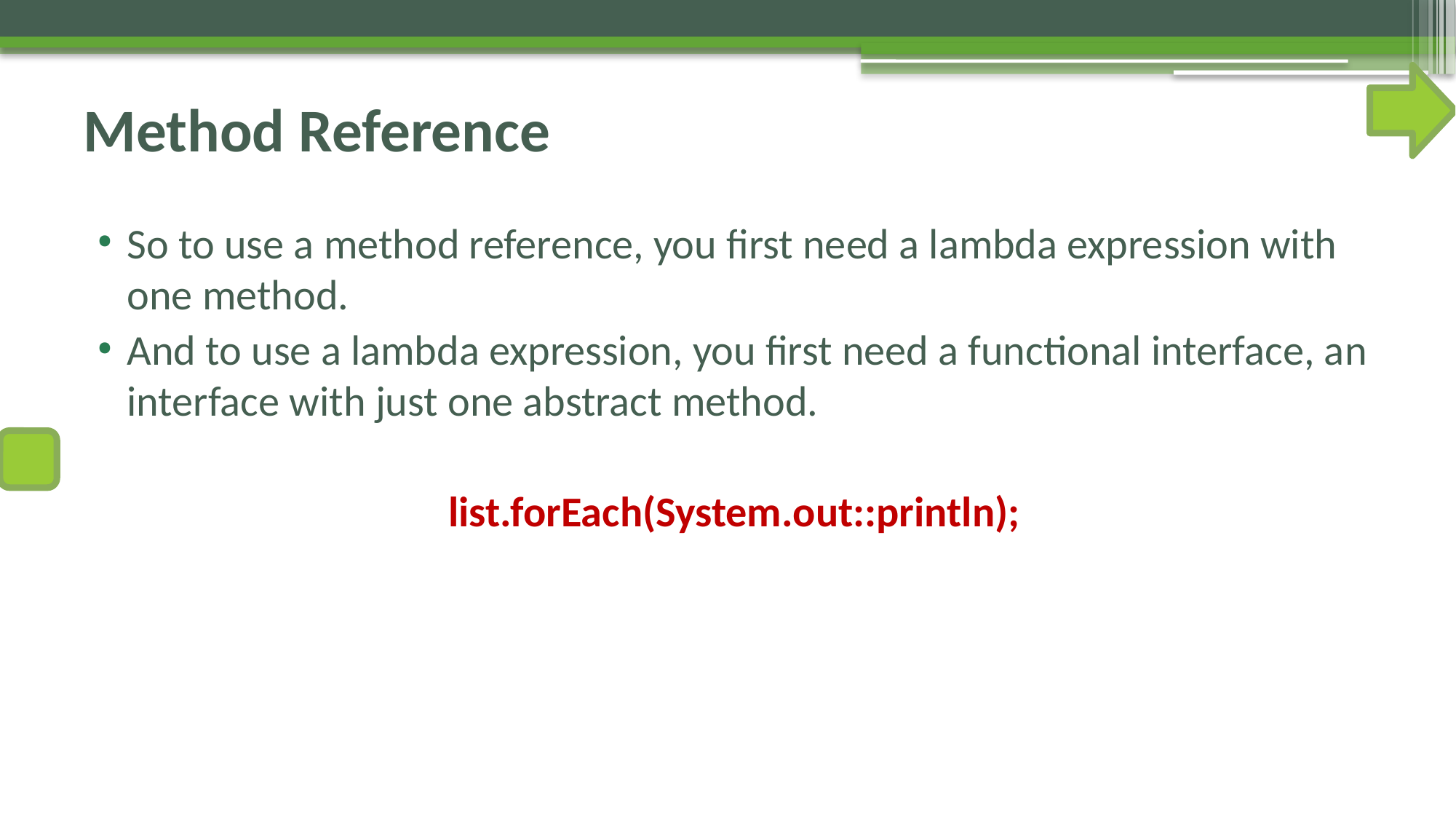

# Method Reference
So to use a method reference, you first need a lambda expression with one method.
And to use a lambda expression, you first need a functional interface, an interface with just one abstract method.

list.forEach(System.out::println);